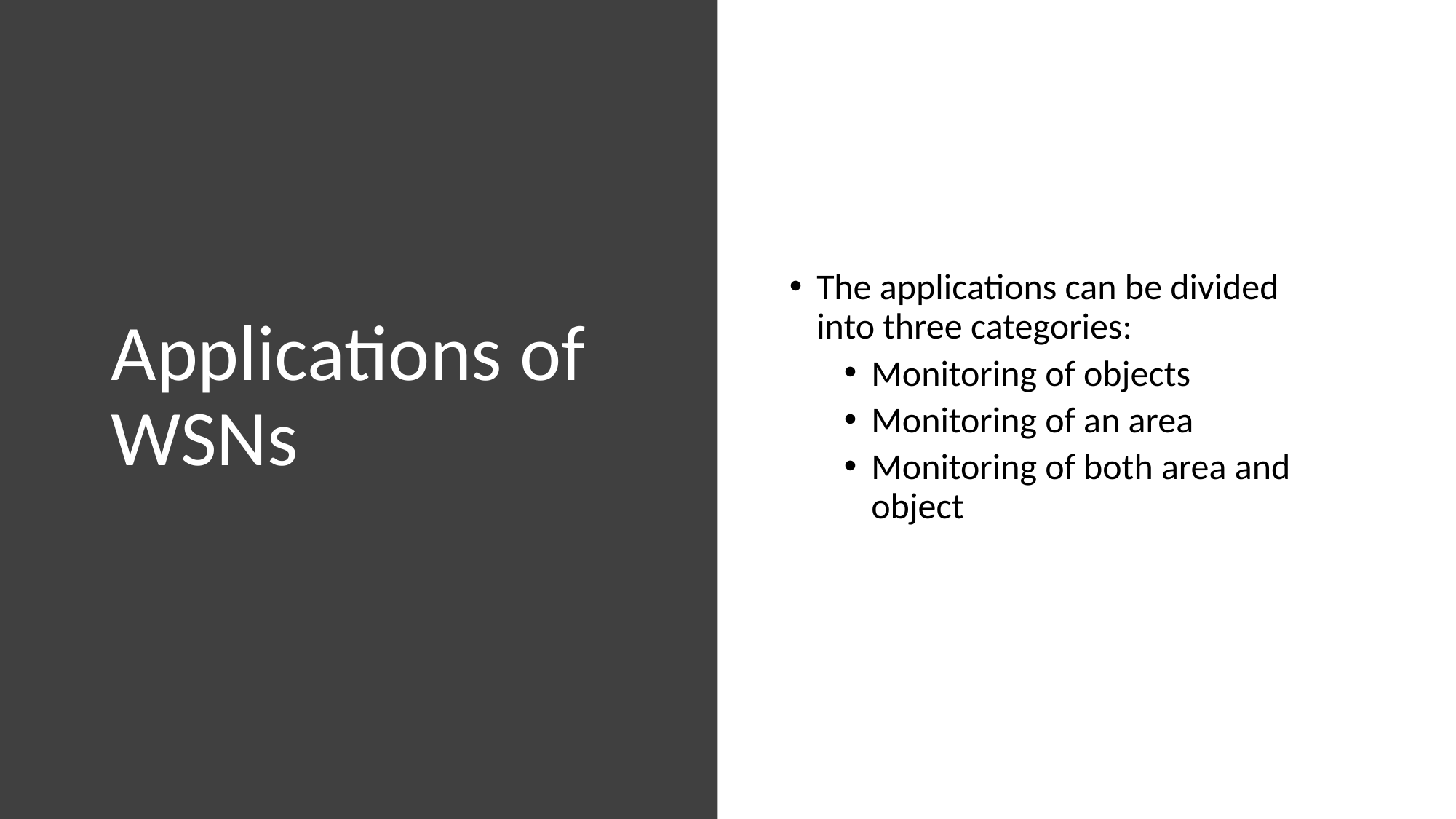

# Applications of WSNs
The applications can be divided into three categories:
Monitoring of objects
Monitoring of an area
Monitoring of both area and object